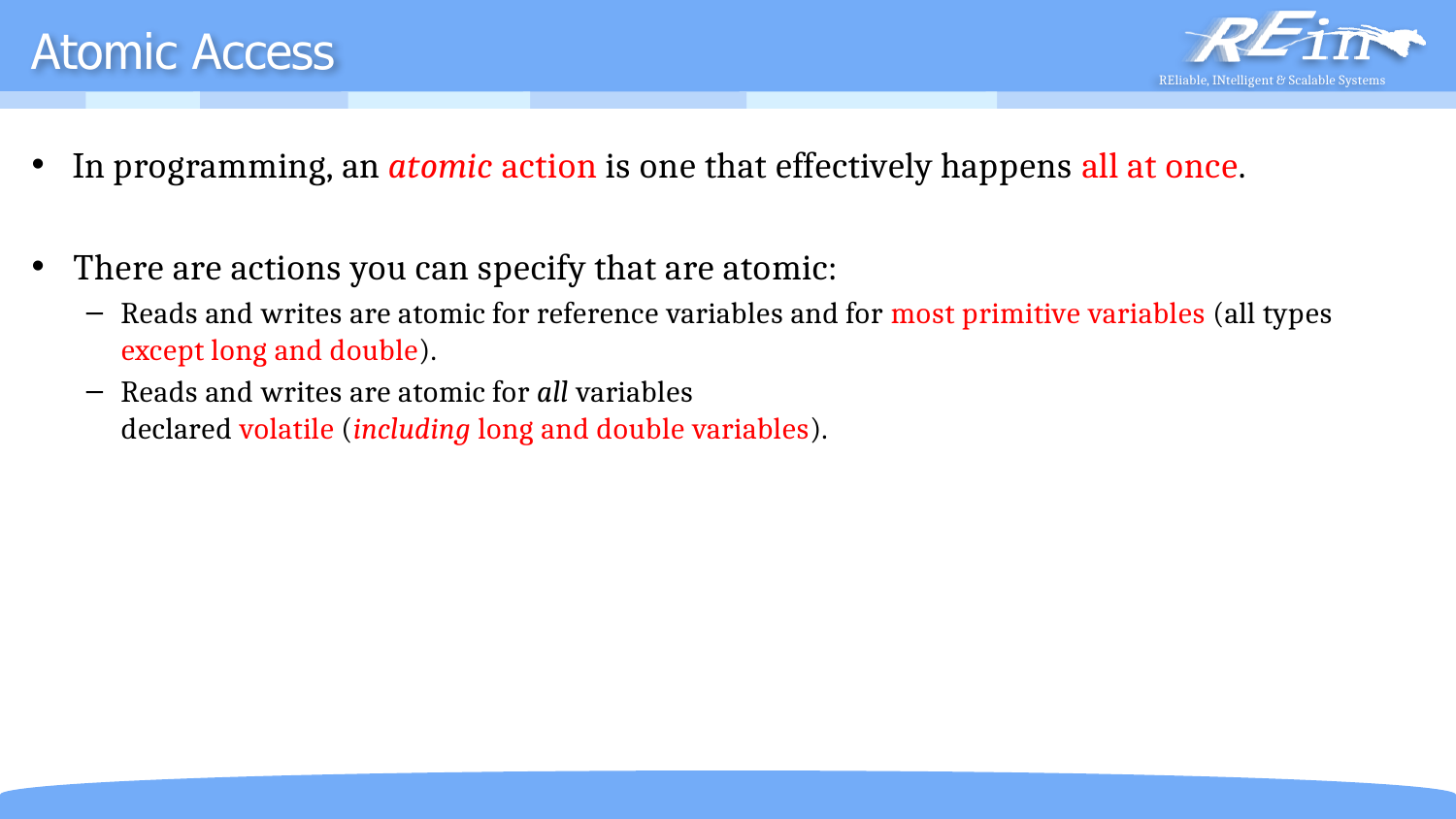

# Atomic Access
In programming, an atomic action is one that effectively happens all at once.

There are actions you can specify that are atomic:
Reads and writes are atomic for reference variables and for most primitive variables (all types except long and double).
Reads and writes are atomic for all variables declared volatile (including long and double variables).

29